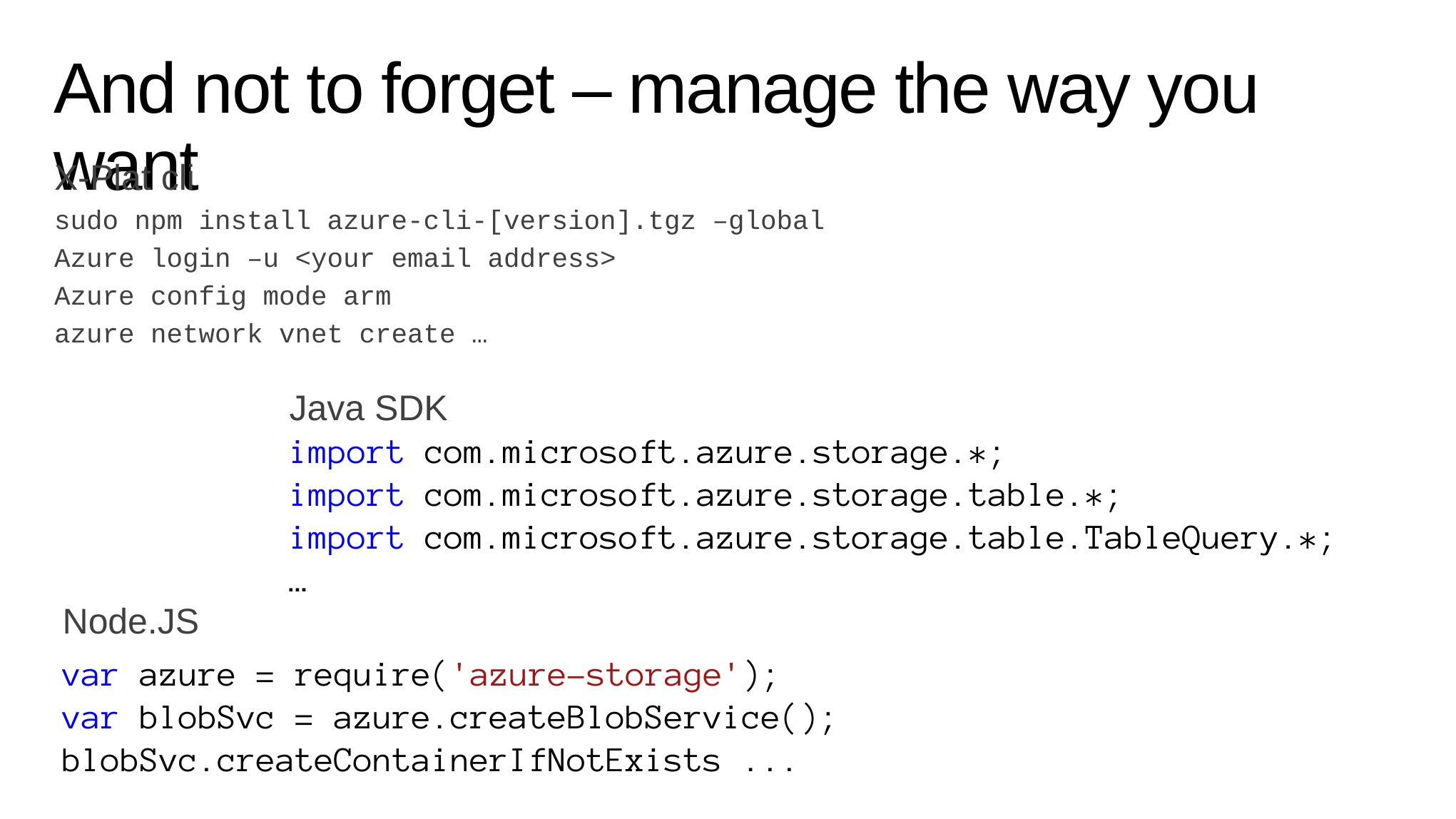

# And not to forget – manage the way you want
X-Plat cli
sudo npm install azure-cli-[version].tgz –global
Azure login –u <your email address>
Azure config mode arm
azure network vnet create …
Java SDK
import com.microsoft.azure.storage.*;
import com.microsoft.azure.storage.table.*;
import com.microsoft.azure.storage.table.TableQuery.*;
…
Node.JS
var azure = require('azure-storage');
var blobSvc = azure.createBlobService();
blobSvc.createContainerIfNotExists ...